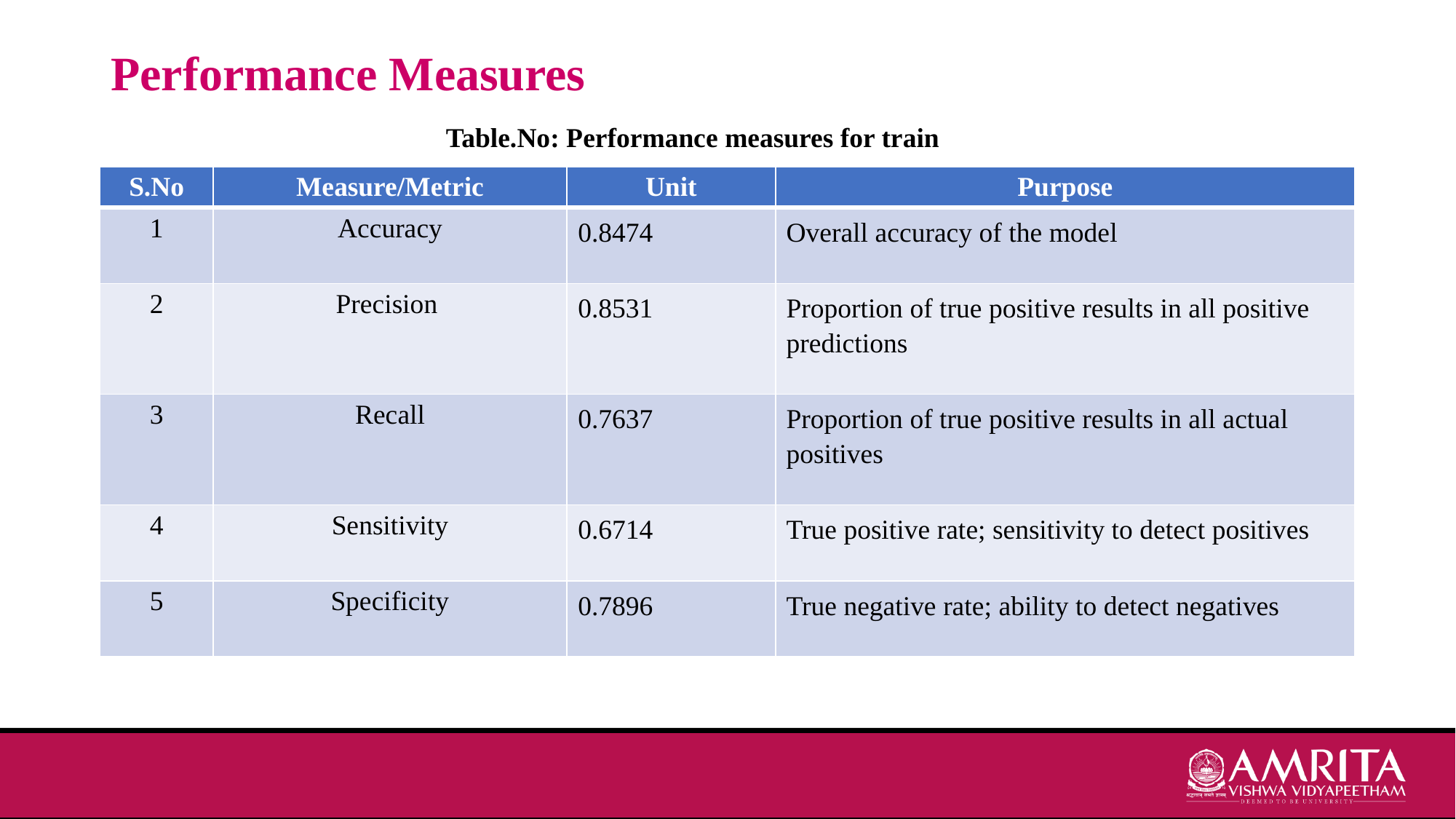

# Performance Measures
Table.No: Performance measures for train
| S.No | Measure/Metric | Unit | Purpose |
| --- | --- | --- | --- |
| 1 | Accuracy | 0.8474 | Overall accuracy of the model |
| 2 | Precision | 0.8531 | Proportion of true positive results in all positive predictions |
| 3 | Recall | 0.7637 | Proportion of true positive results in all actual positives |
| 4 | Sensitivity | 0.6714 | True positive rate; sensitivity to detect positives |
| 5 | Specificity | 0.7896 | True negative rate; ability to detect negatives |